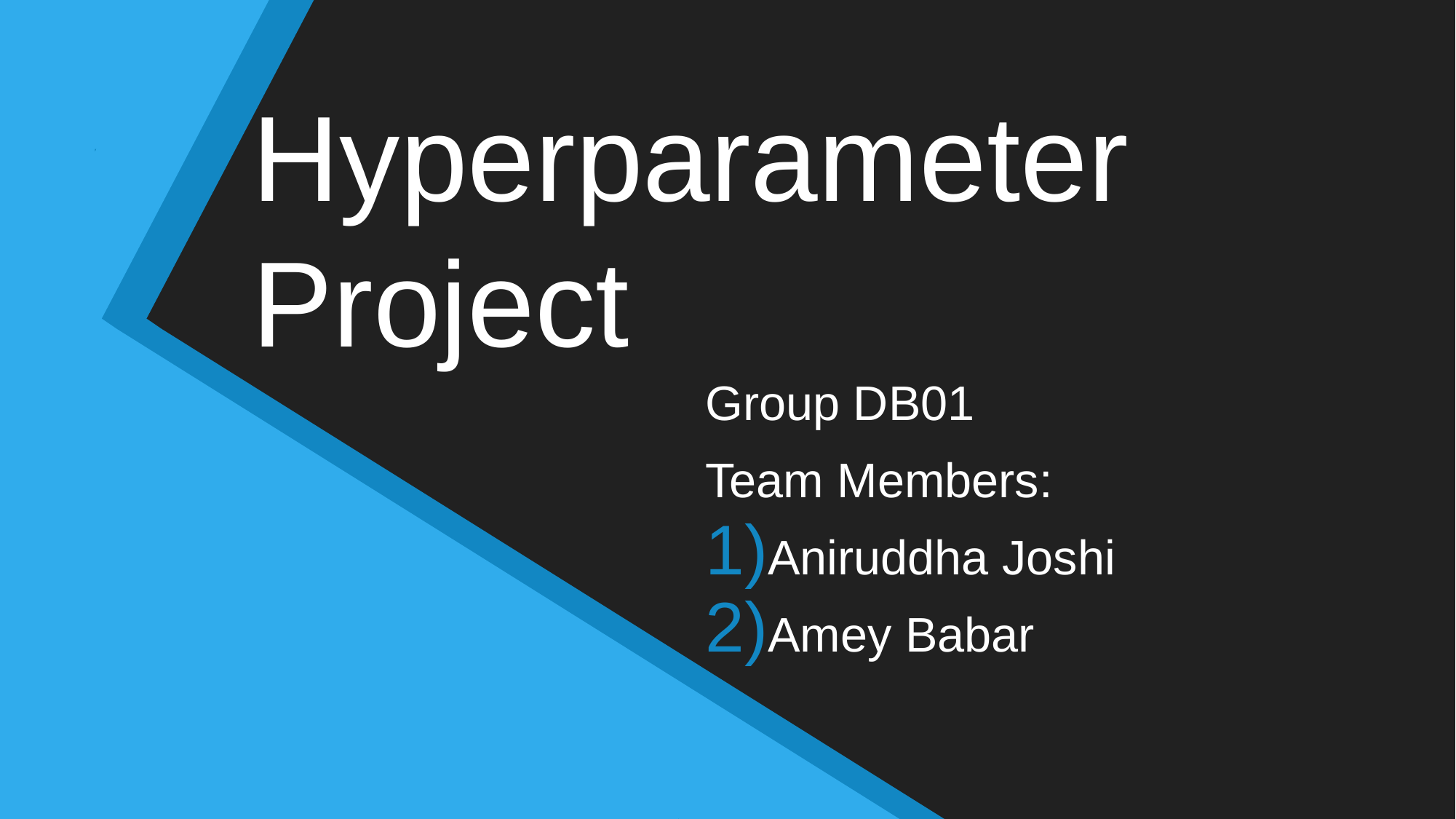

# Hyperparameter Project
Group DB01
Team Members:
Aniruddha Joshi
Amey Babar